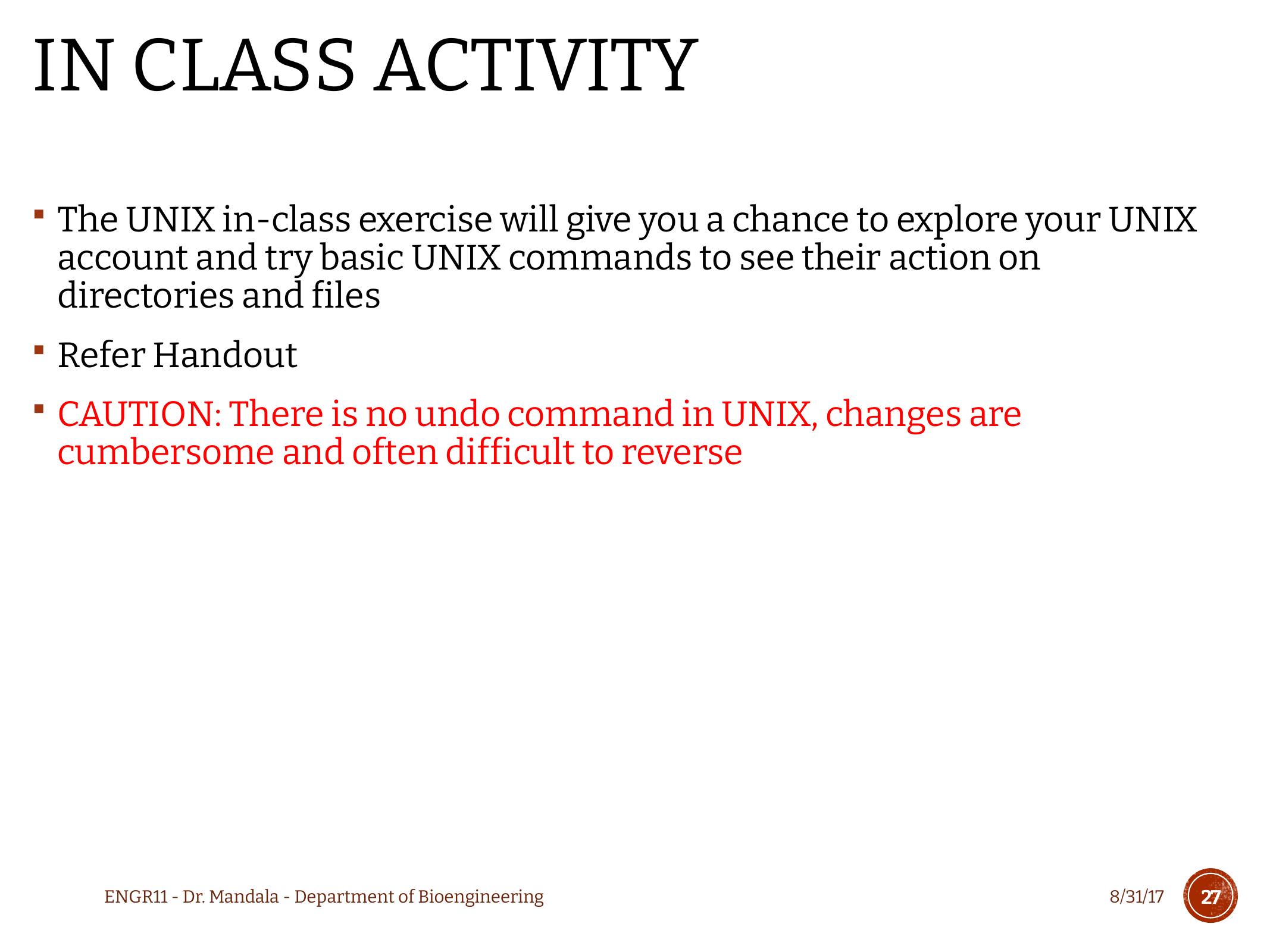

# In class activity
The UNIX in-class exercise will give you a chance to explore your UNIX account and try basic UNIX commands to see their action on directories and files
Refer Handout
CAUTION: There is no undo command in UNIX, changes are cumbersome and often difficult to reverse
ENGR11 - Dr. Mandala - Department of Bioengineering
8/31/17
27